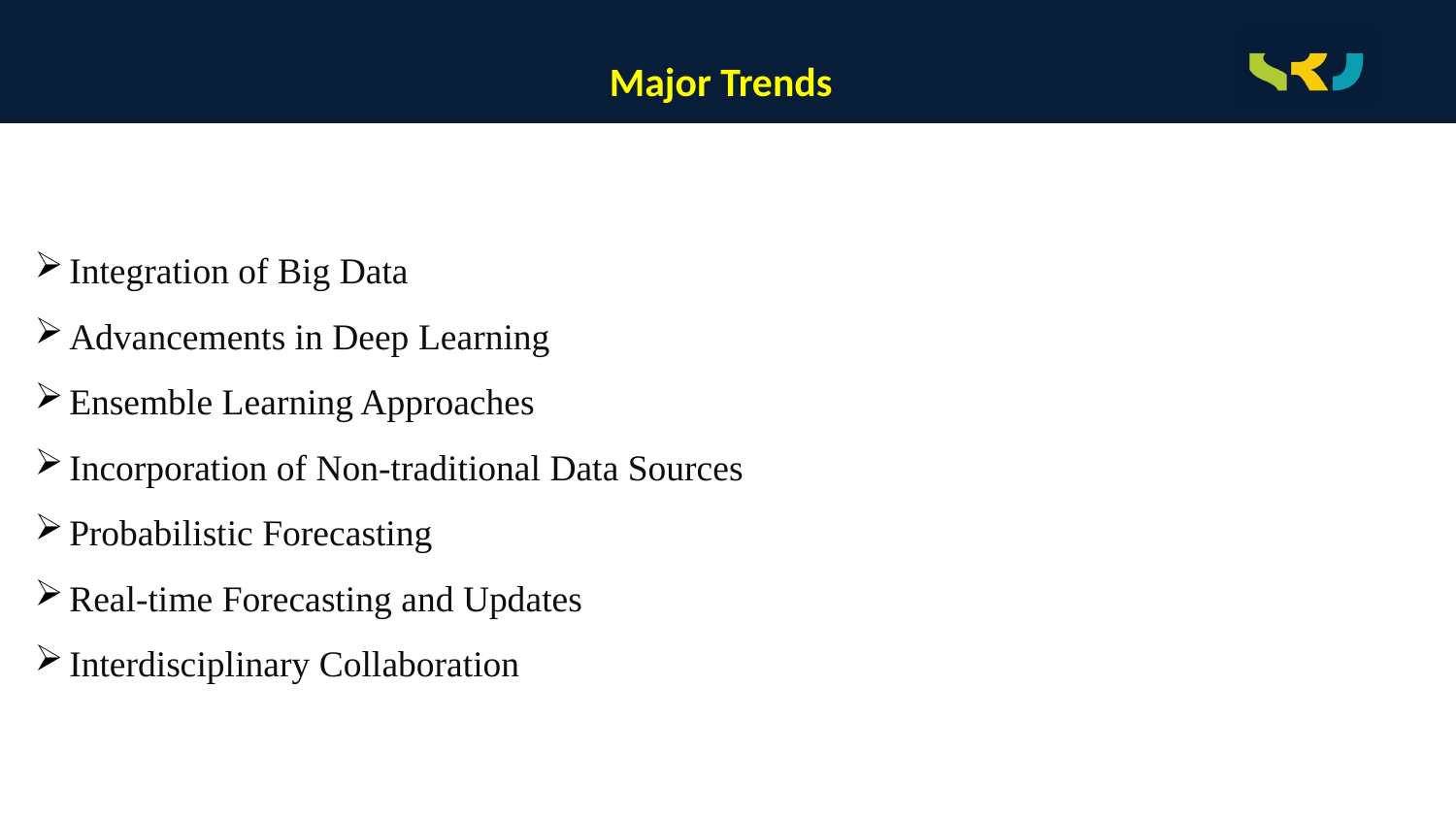

# Major Trends
Integration of Big Data
Advancements in Deep Learning
Ensemble Learning Approaches
Incorporation of Non-traditional Data Sources
Probabilistic Forecasting
Real-time Forecasting and Updates
Interdisciplinary Collaboration